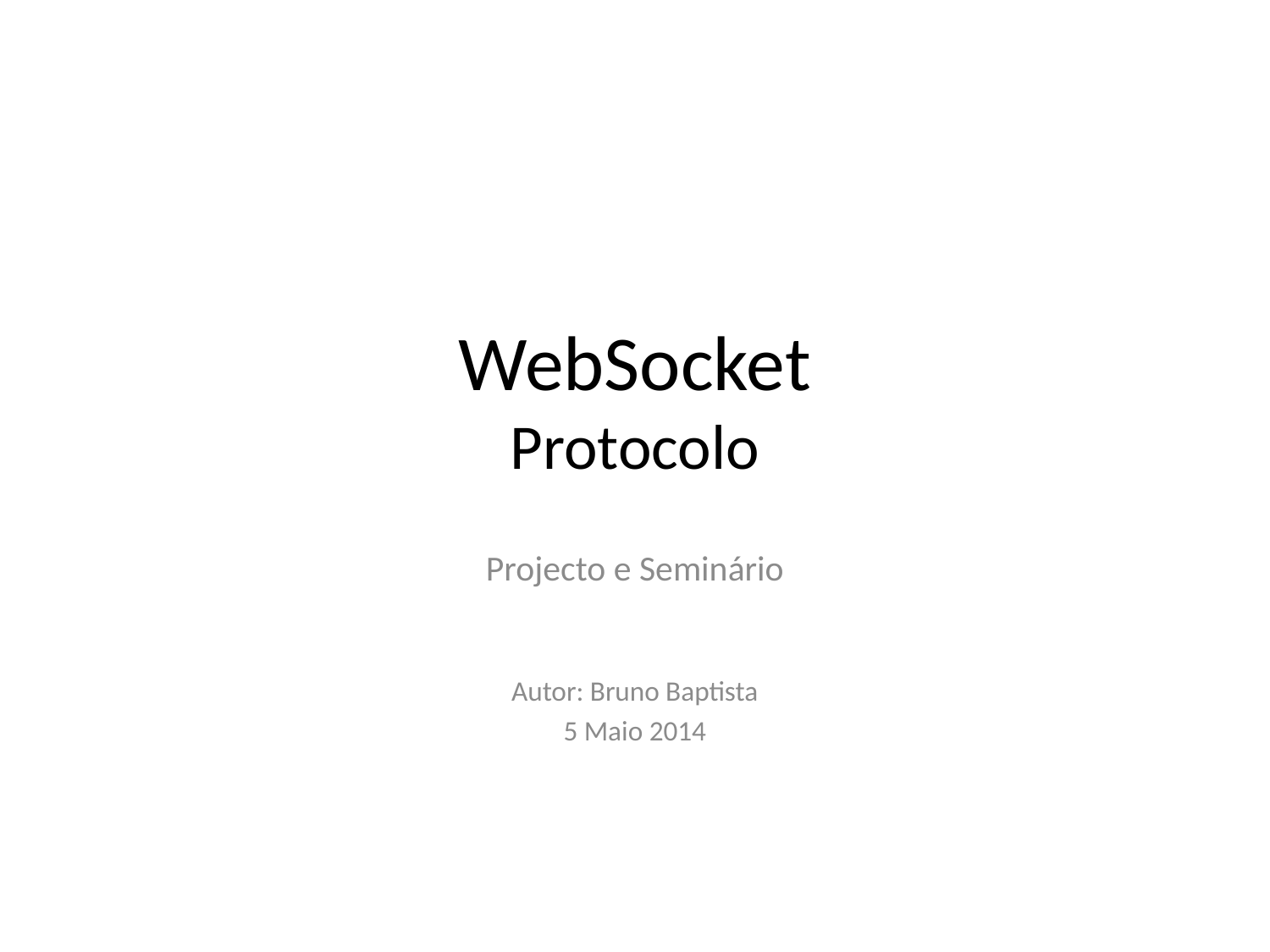

# WebSocket Protocolo
Projecto e Seminário

Autor: Bruno Baptista
5 Maio 2014